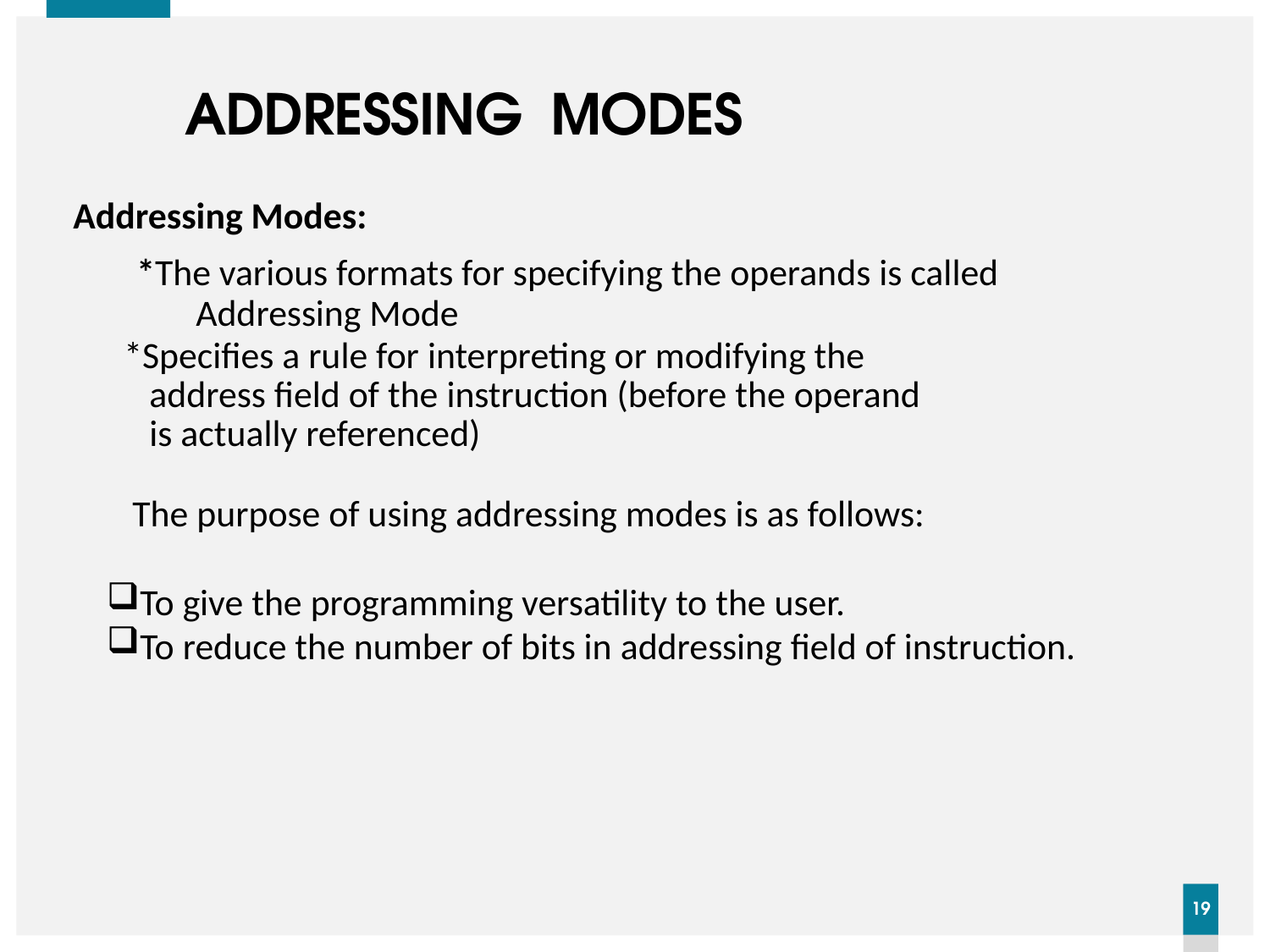

# ADDRESSING  MODES
Addressing Modes:
*The various formats for specifying the operands is called                                      Addressing Mode
      *Specifies a rule for interpreting or modifying the
         address field of the instruction (before the operand
         is actually referenced)

       The purpose of using addressing modes is as follows:

To give the programming versatility to the user.
To reduce the number of bits in addressing field of instruction.